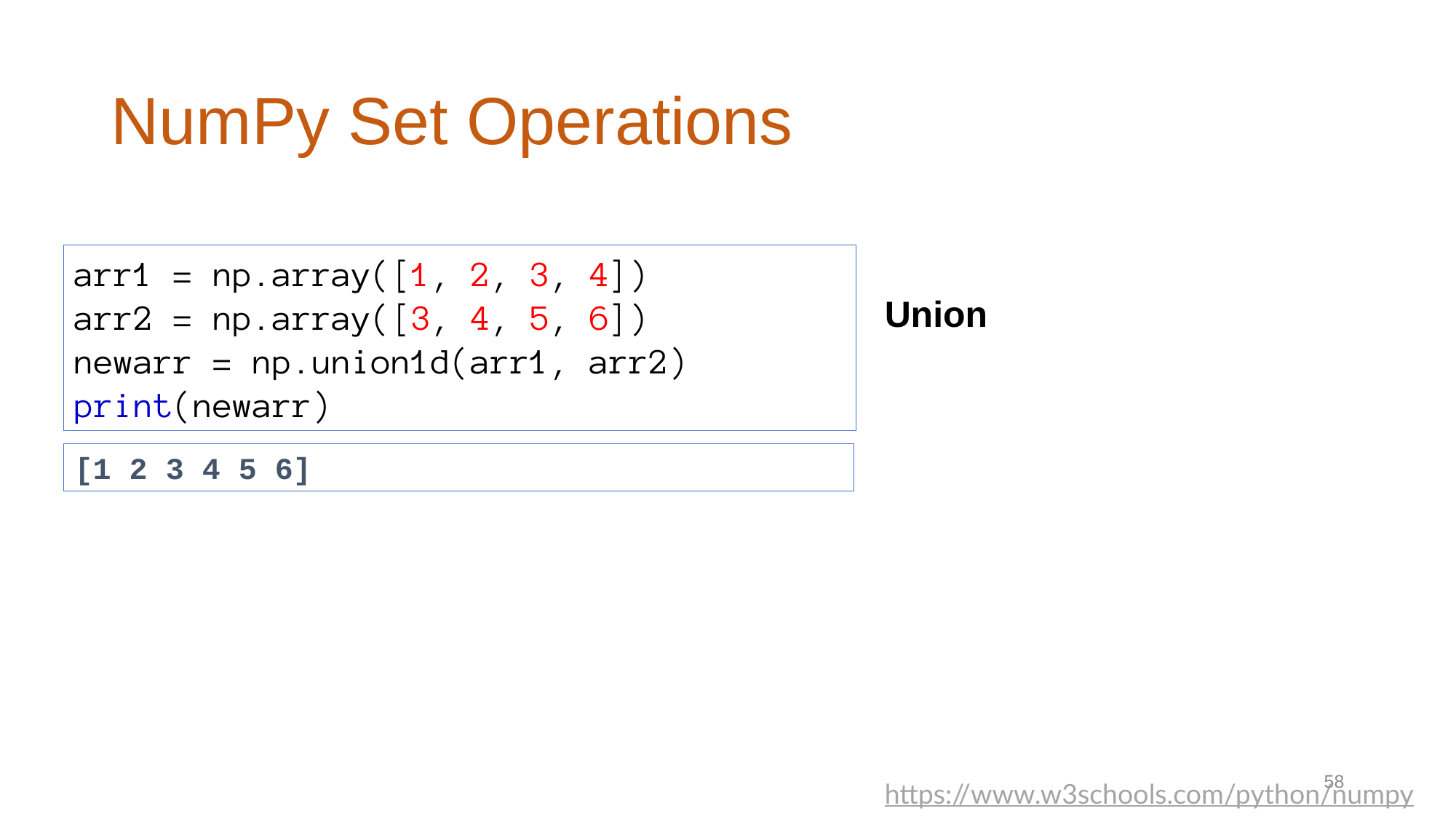

# NumPy Set Operations

arr1 = np.array([1, 2, 3, 4])
arr2 = np.array([3, 4, 5, 6])
newarr = np.union1d(arr1, arr2)
print(newarr)
Union
[1 2 3 4 5 6]

58
https://www.w3schools.com/python/numpy